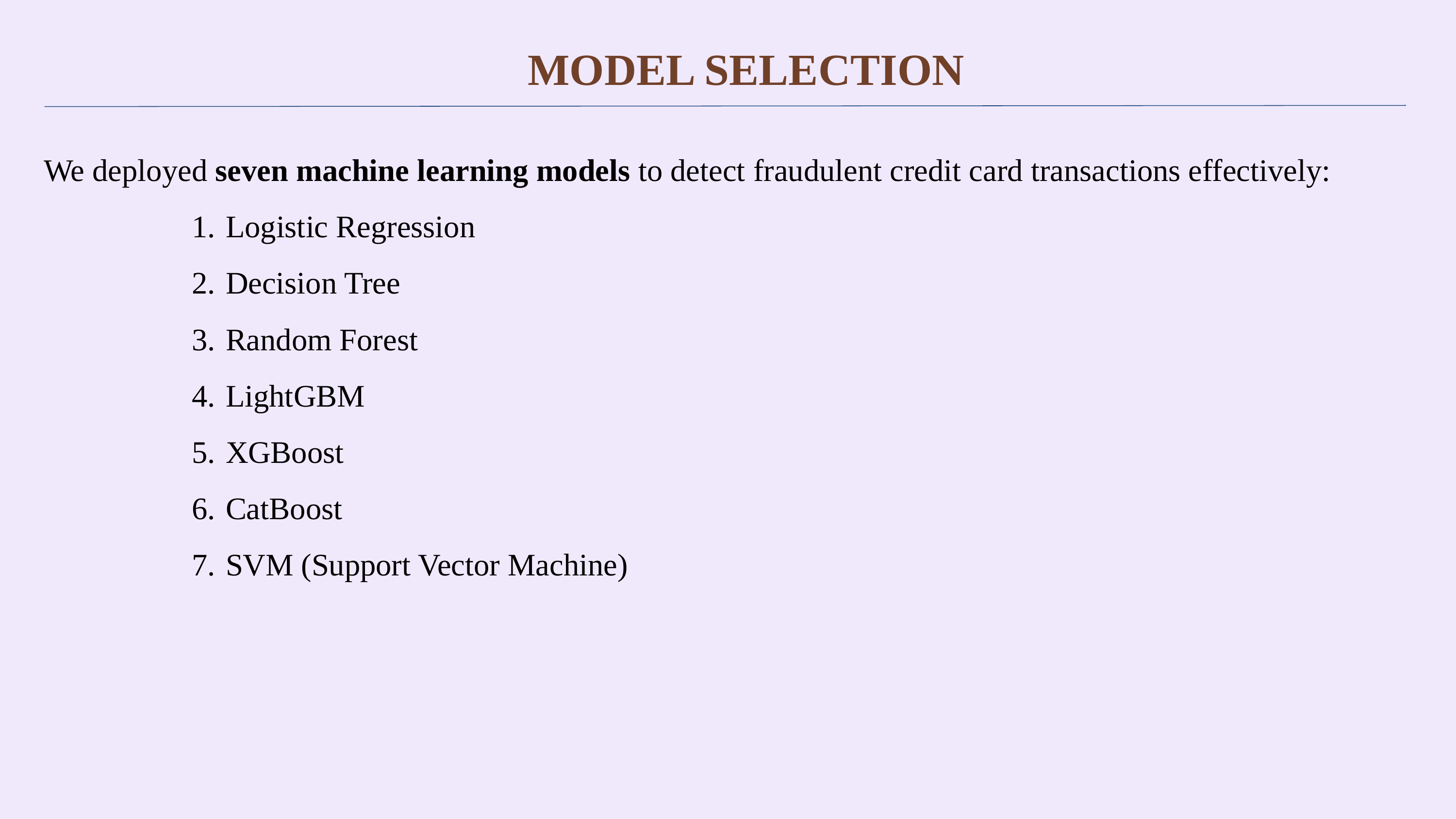

MODEL SELECTION
We deployed seven machine learning models to detect fraudulent credit card transactions effectively:
Logistic Regression
Decision Tree
Random Forest
LightGBM
XGBoost
CatBoost
SVM (Support Vector Machine)